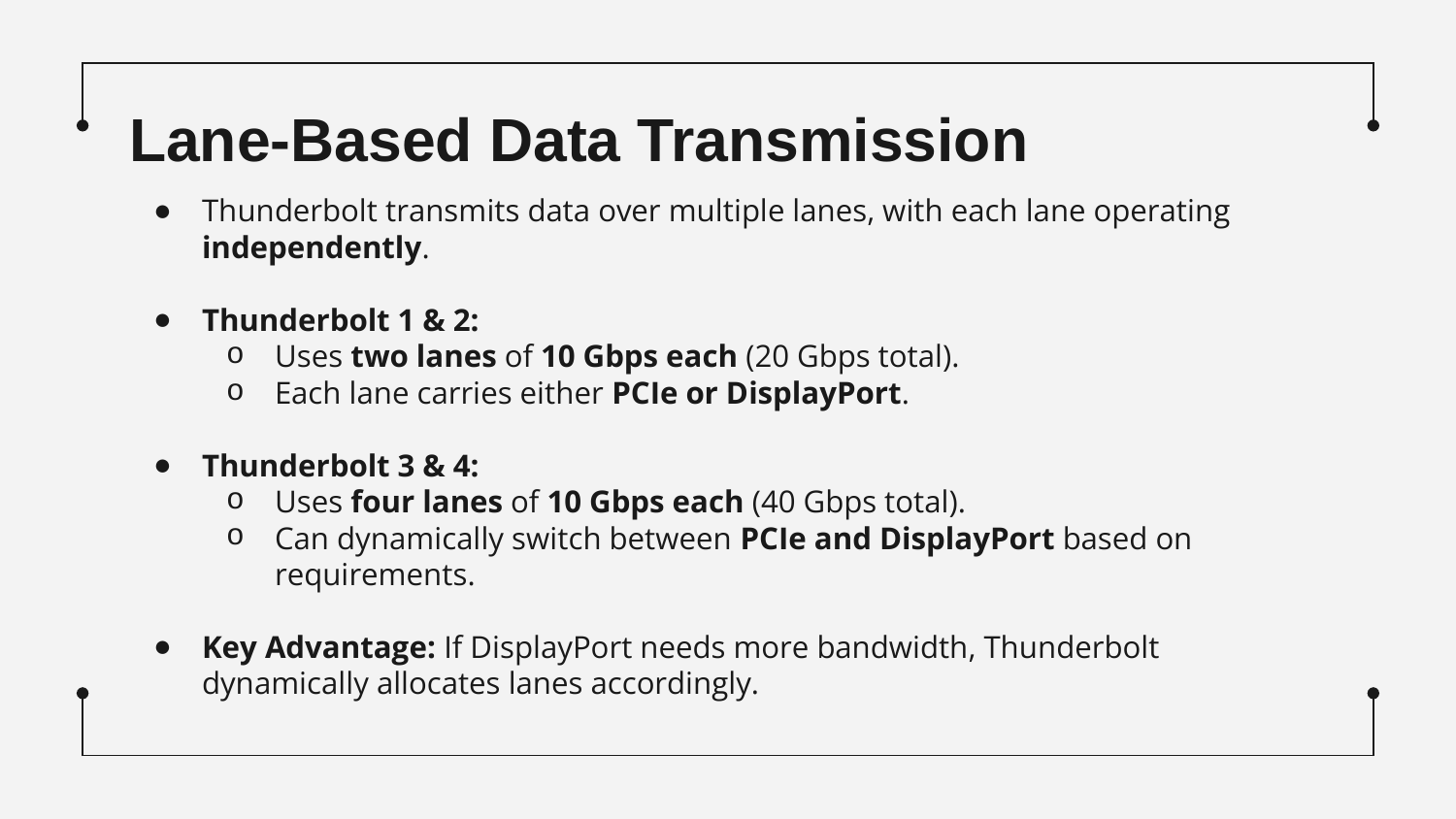

# Lane-Based Data Transmission
Thunderbolt transmits data over multiple lanes, with each lane operating independently.

Thunderbolt 1 & 2:
Uses two lanes of 10 Gbps each (20 Gbps total).
Each lane carries either PCIe or DisplayPort.

Thunderbolt 3 & 4:
Uses four lanes of 10 Gbps each (40 Gbps total).
Can dynamically switch between PCIe and DisplayPort based on requirements.

Key Advantage: If DisplayPort needs more bandwidth, Thunderbolt dynamically allocates lanes accordingly.